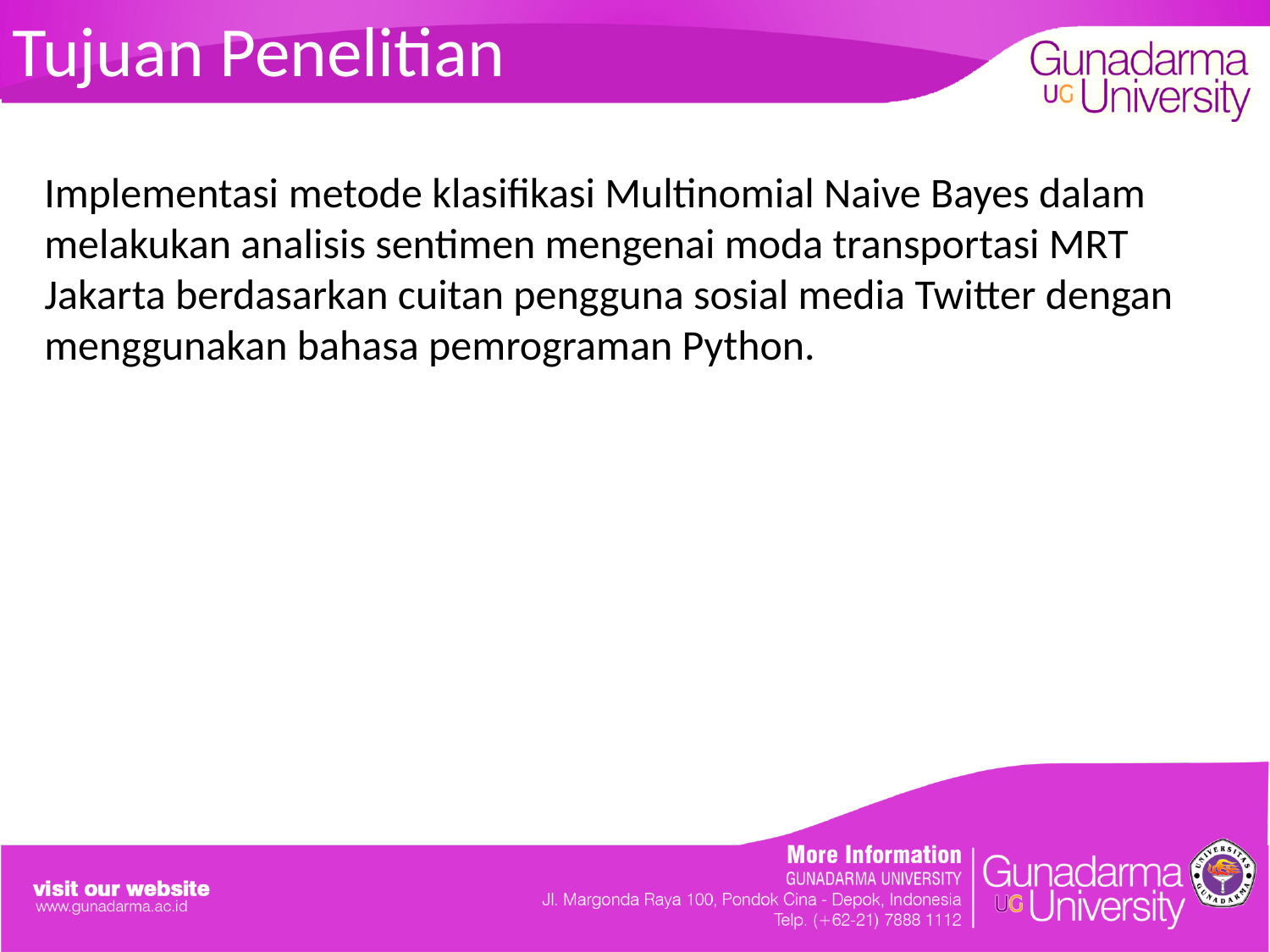

# Tujuan Penelitian
Implementasi metode klasifikasi Multinomial Naive Bayes dalam melakukan analisis sentimen mengenai moda transportasi MRT Jakarta berdasarkan cuitan pengguna sosial media Twitter dengan menggunakan bahasa pemrograman Python.